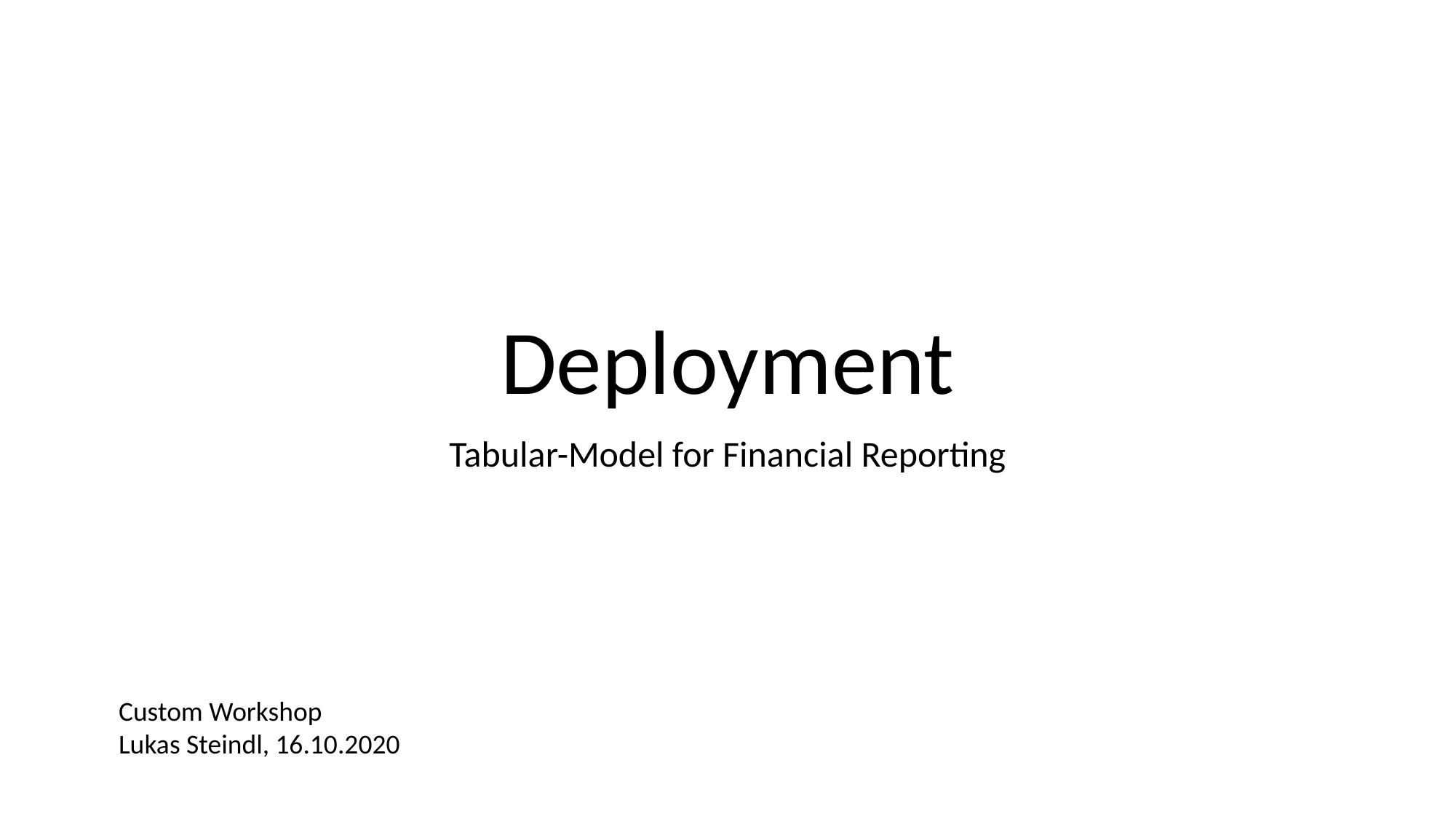

# Deployment
Tabular-Model for Financial Reporting

Custom Workshop
Lukas Steindl, 16.10.2020